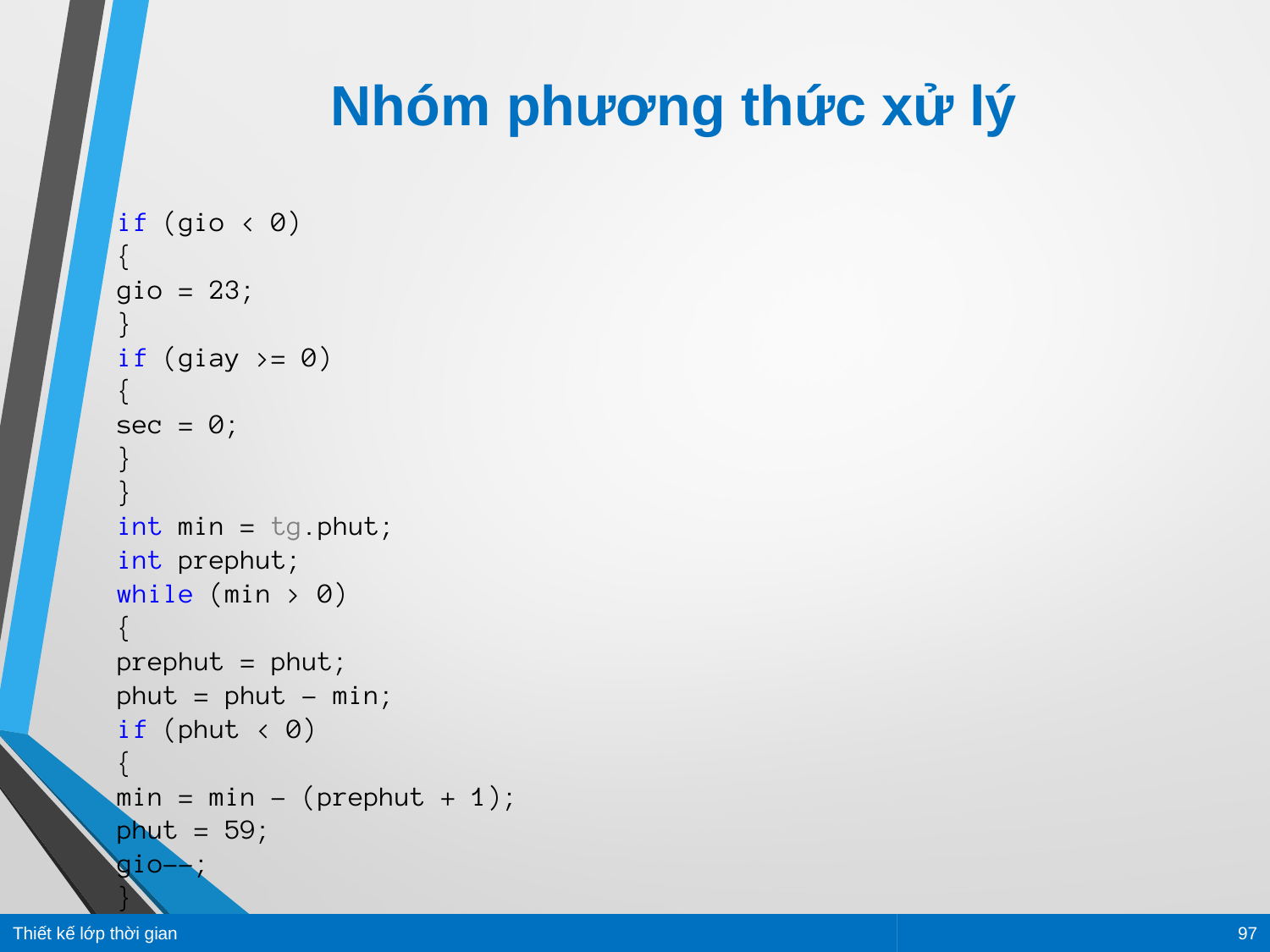

Nhóm phương thức xử lý
if (gio < 0)
{
gio = 23;
}
if (giay >= 0)
{
sec = 0;
}
}
int min = tg.phut;
int prephut;
while (min > 0)
{
prephut = phut;
phut = phut - min;
if (phut < 0)
{
min = min - (prephut + 1);
phut = 59;
gio--;
}
Thiết kế lớp thời gian
97